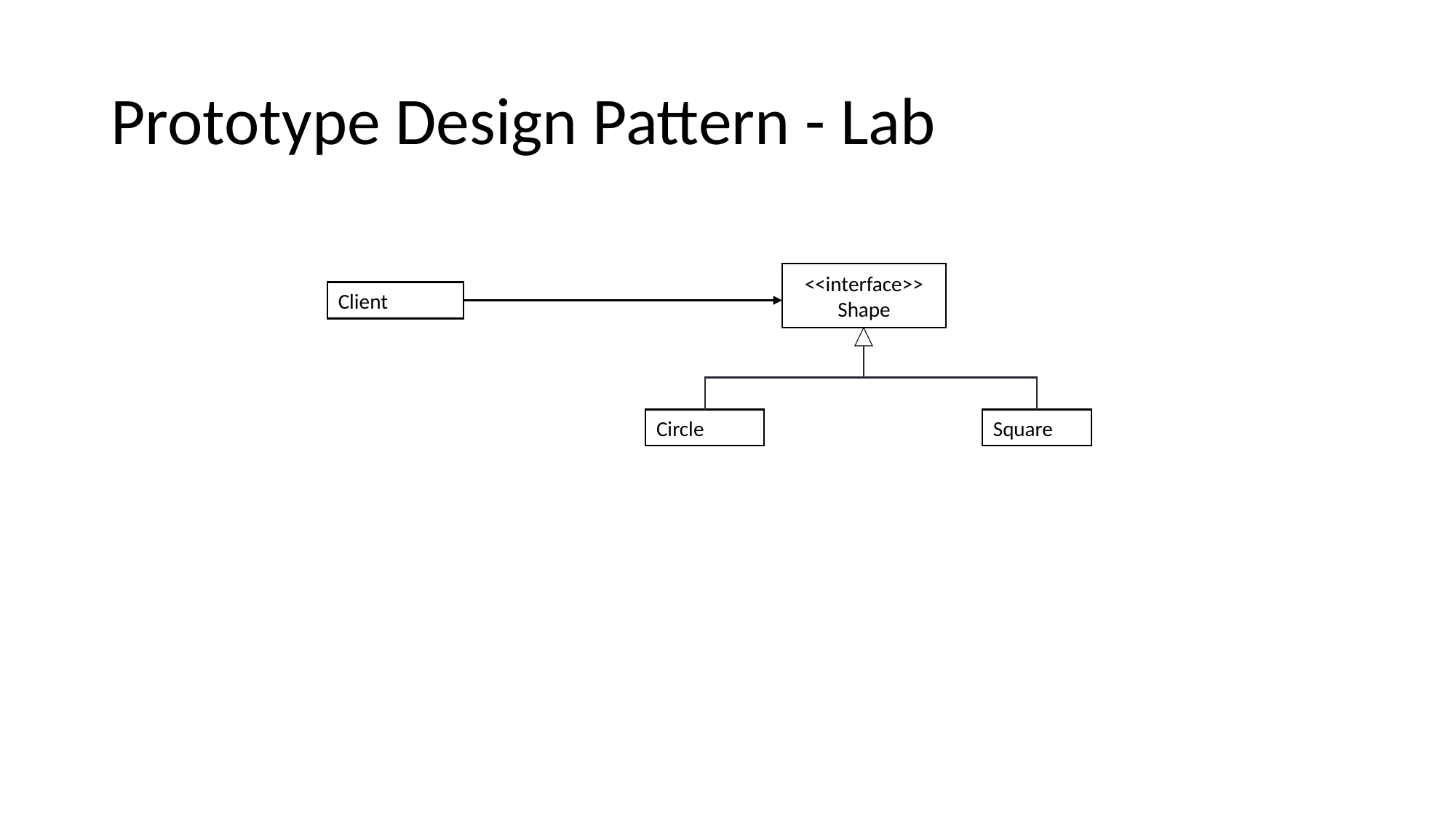

# Prototype Design Pattern - Lab
<<interface>> Shape
Client

Circle
Square